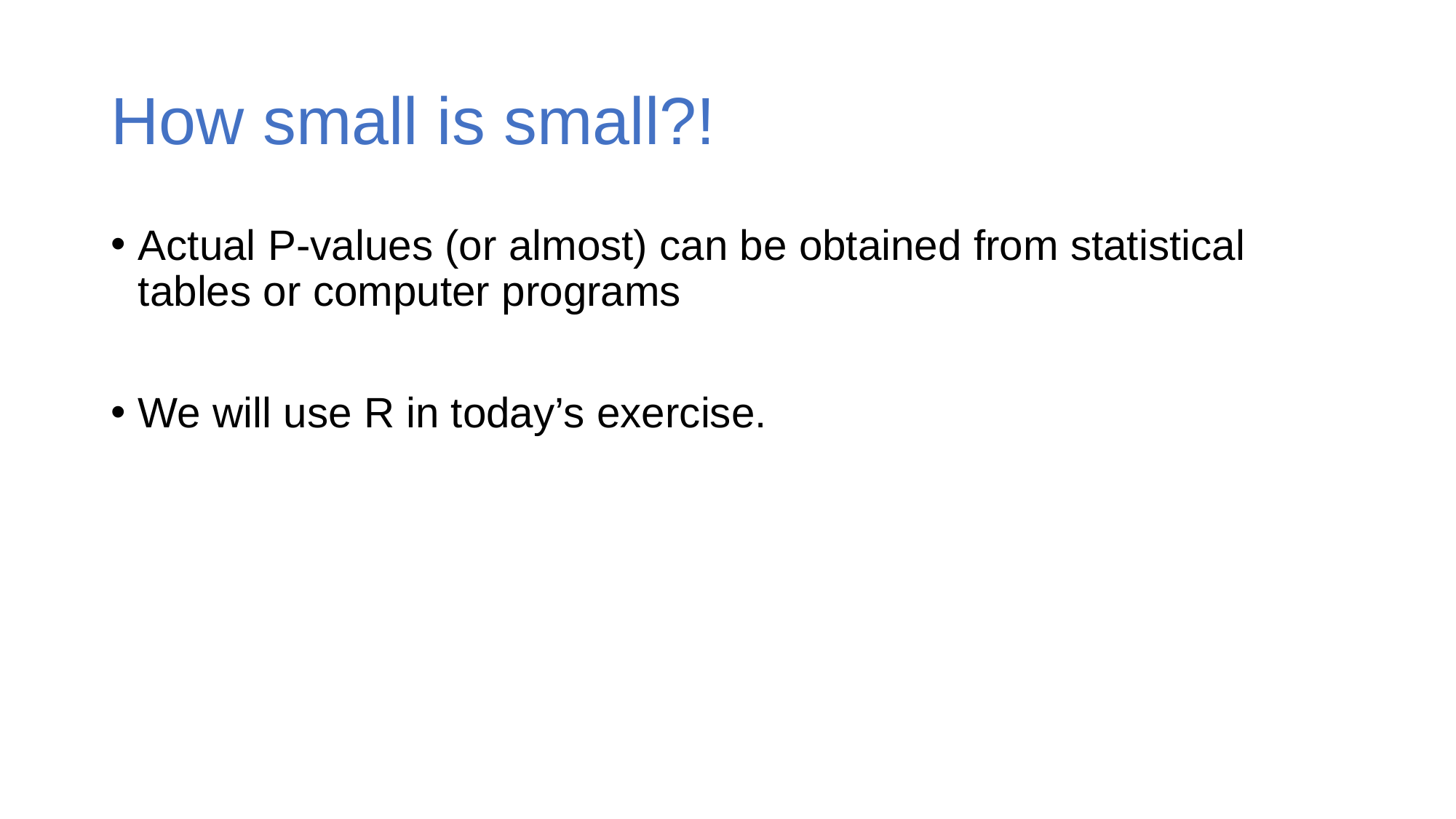

# ﻿How small is small?!
﻿Actual P-values (or almost) can be obtained from statistical tables or computer programs

We will use R in today’s exercise.